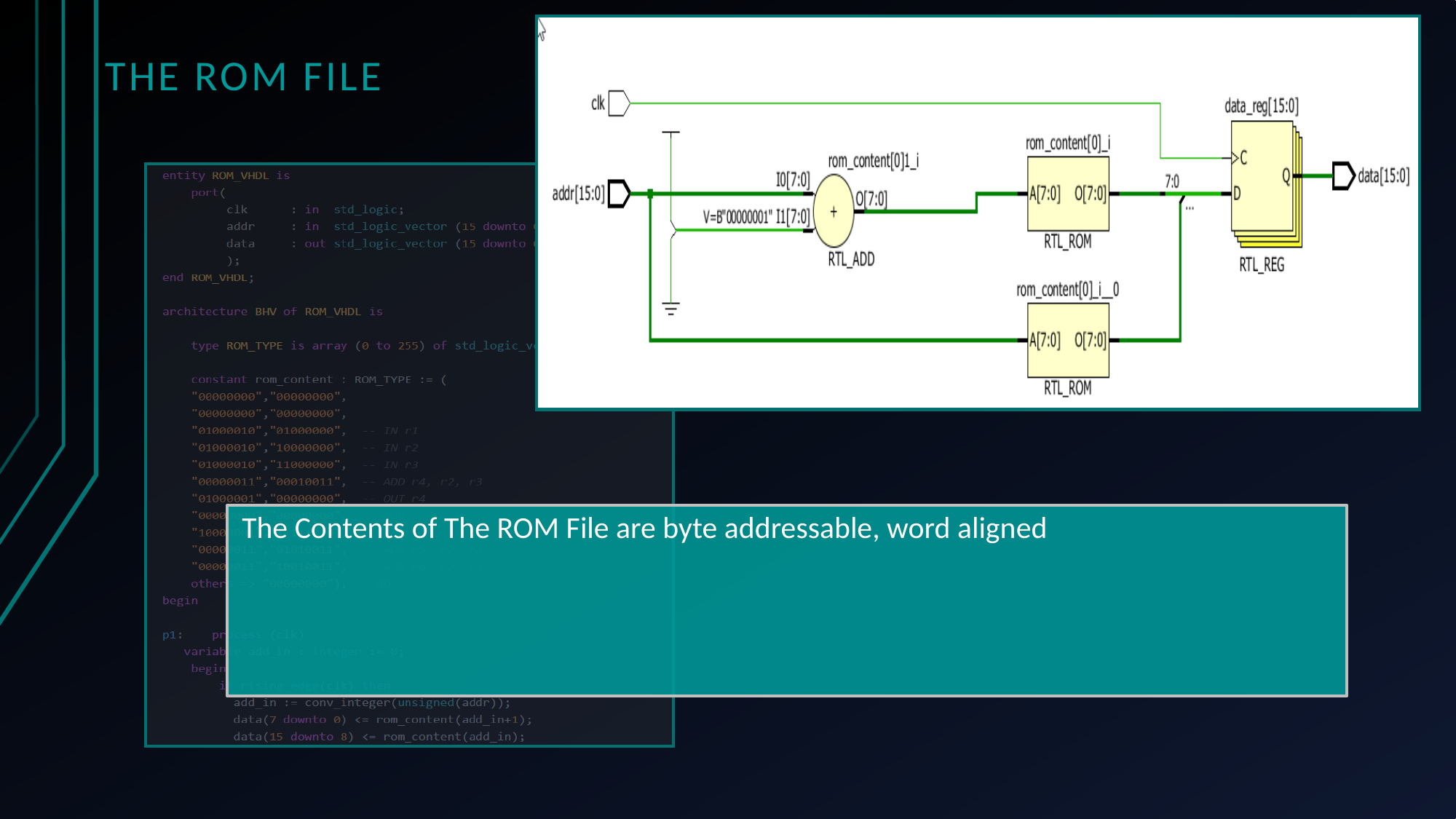

# THE ROM FILE

The Contents of The ROM File are byte addressable, word aligned